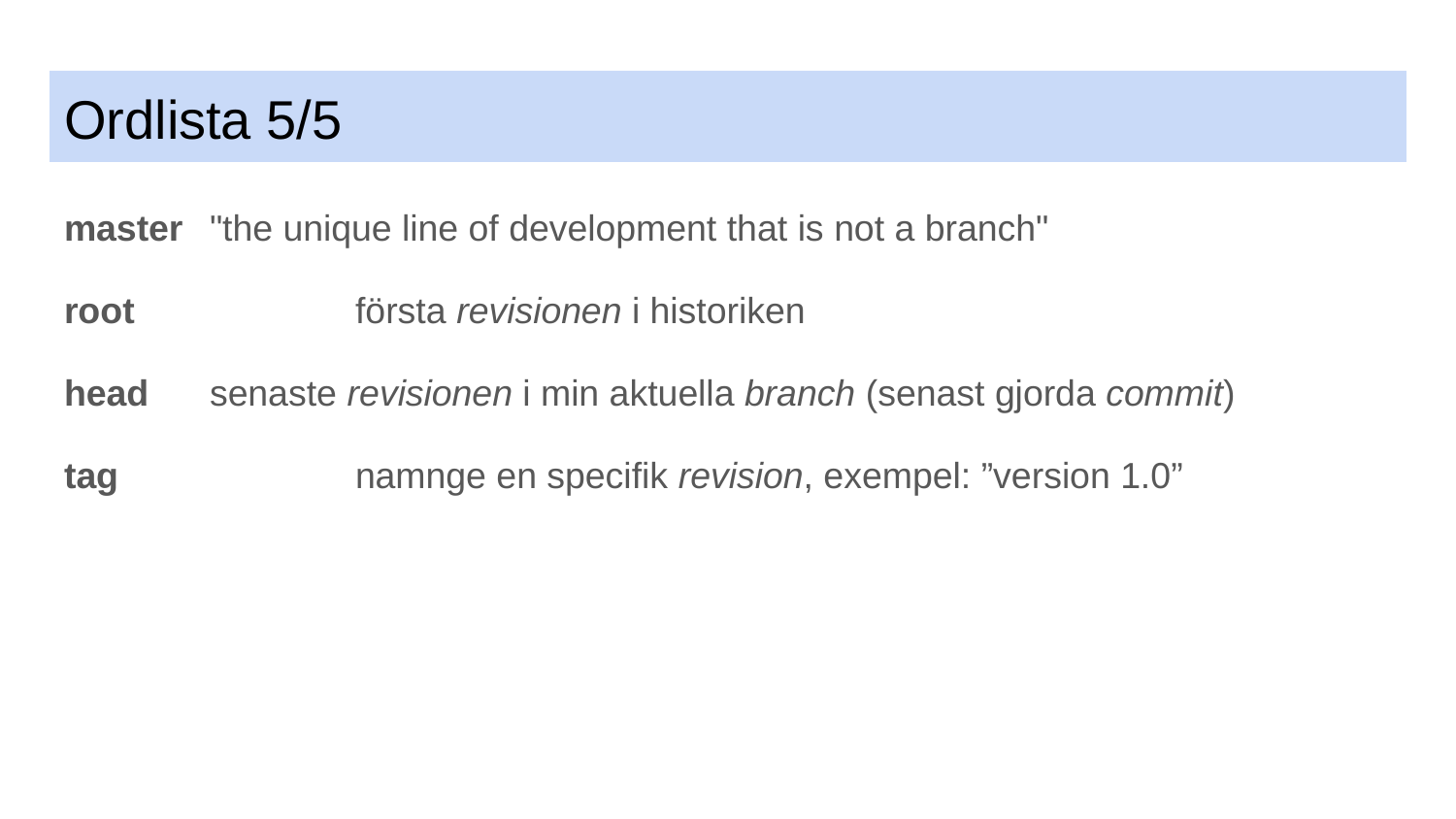

# Ordlista 5/5
master	"the unique line of development that is not a branch"
root		första revisionen i historiken
head	senaste revisionen i min aktuella branch (senast gjorda commit)
tag		namnge en specifik revision, exempel: ”version 1.0”